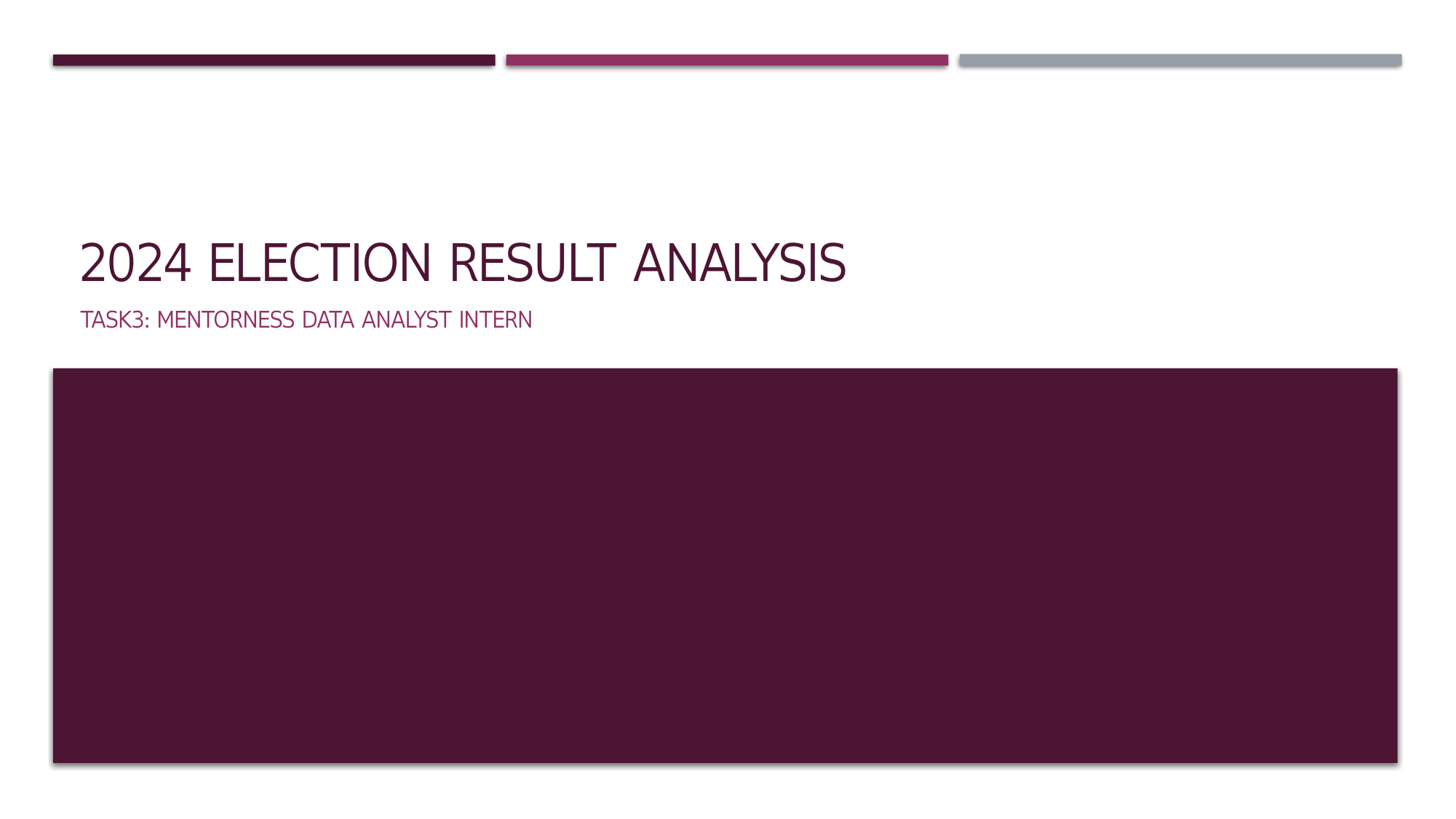

# 2024 ELECTION RESULT ANALYSIS
Task3: Mentorness data analyst intern